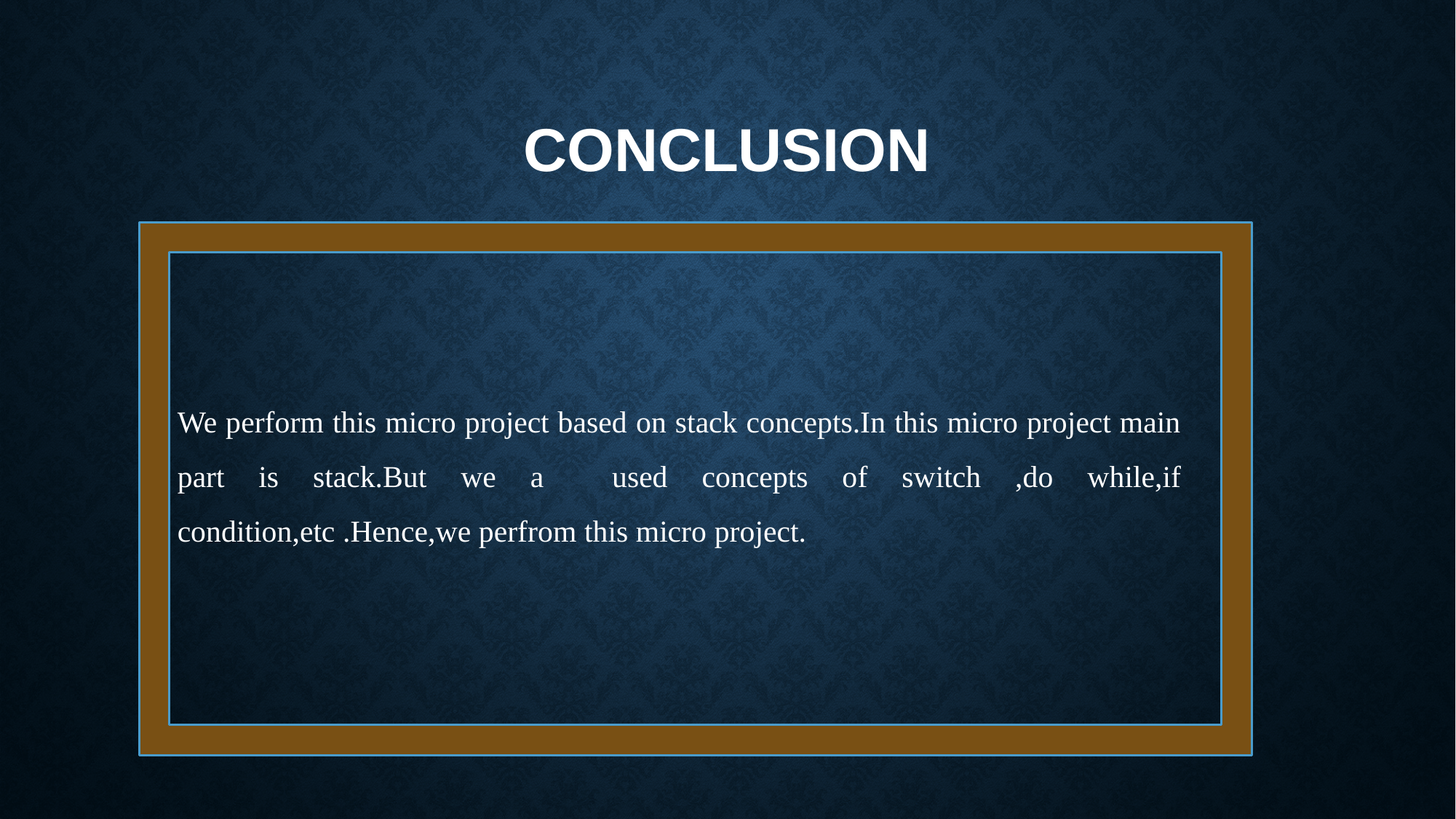

# CONCLUSION

We perform this micro project based on stack concepts.In this micro project main part is stack.But we a  used concepts of switch ,do while,if condition,etc .Hence,we perfrom this micro project.